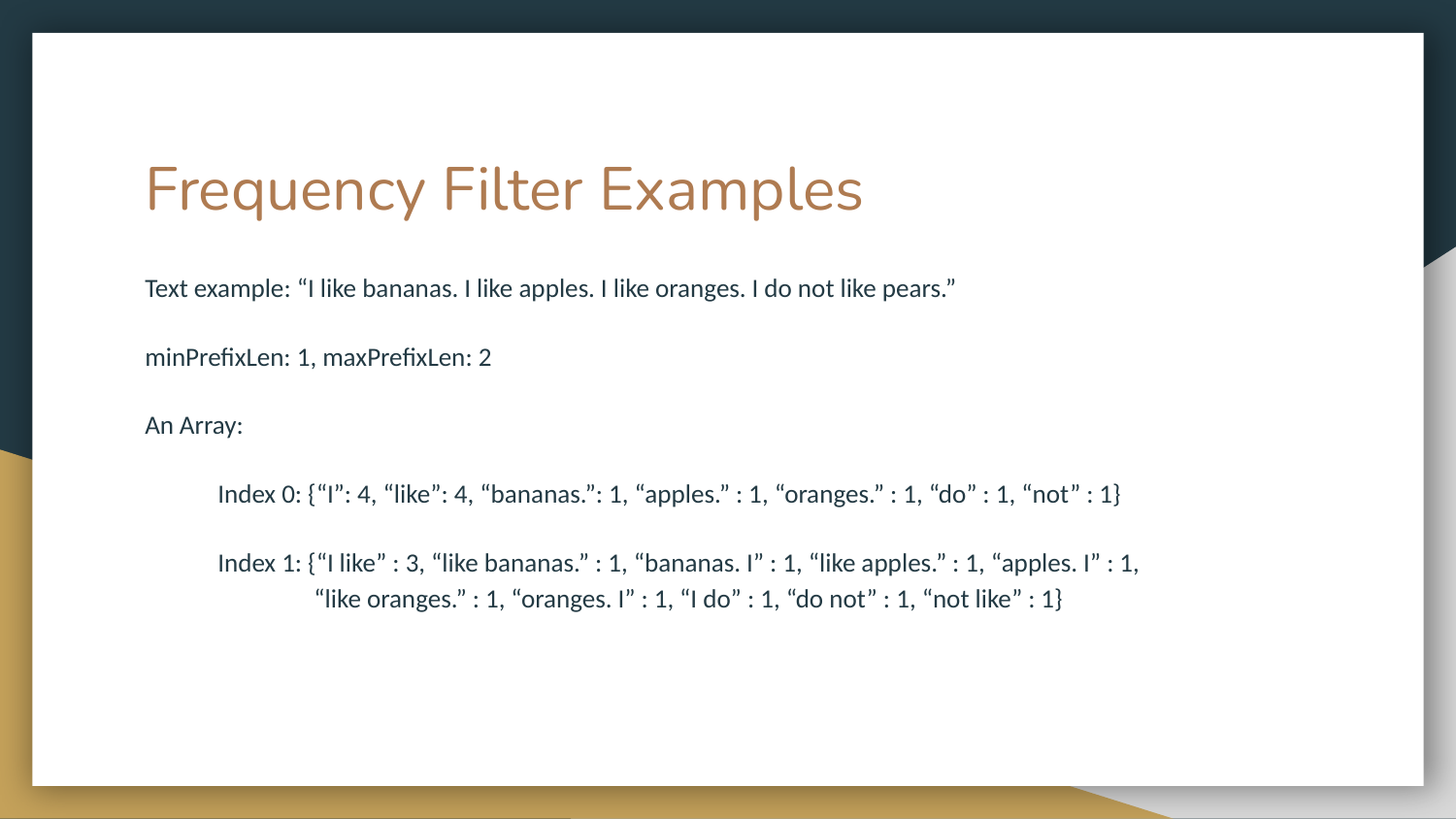

# Frequency Filter Examples
Text example: “I like bananas. I like apples. I like oranges. I do not like pears.”
minPrefixLen: 1, maxPrefixLen: 2
An Array:
Index 0: {“I”: 4, “like”: 4, “bananas.”: 1, “apples.” : 1, “oranges.” : 1, “do” : 1, “not” : 1}
Index 1: {“I like” : 3, “like bananas.” : 1, “bananas. I” : 1, “like apples.” : 1, “apples. I” : 1,
    “like oranges.” : 1, “oranges. I” : 1, “I do” : 1, “do not” : 1, “not like” : 1}